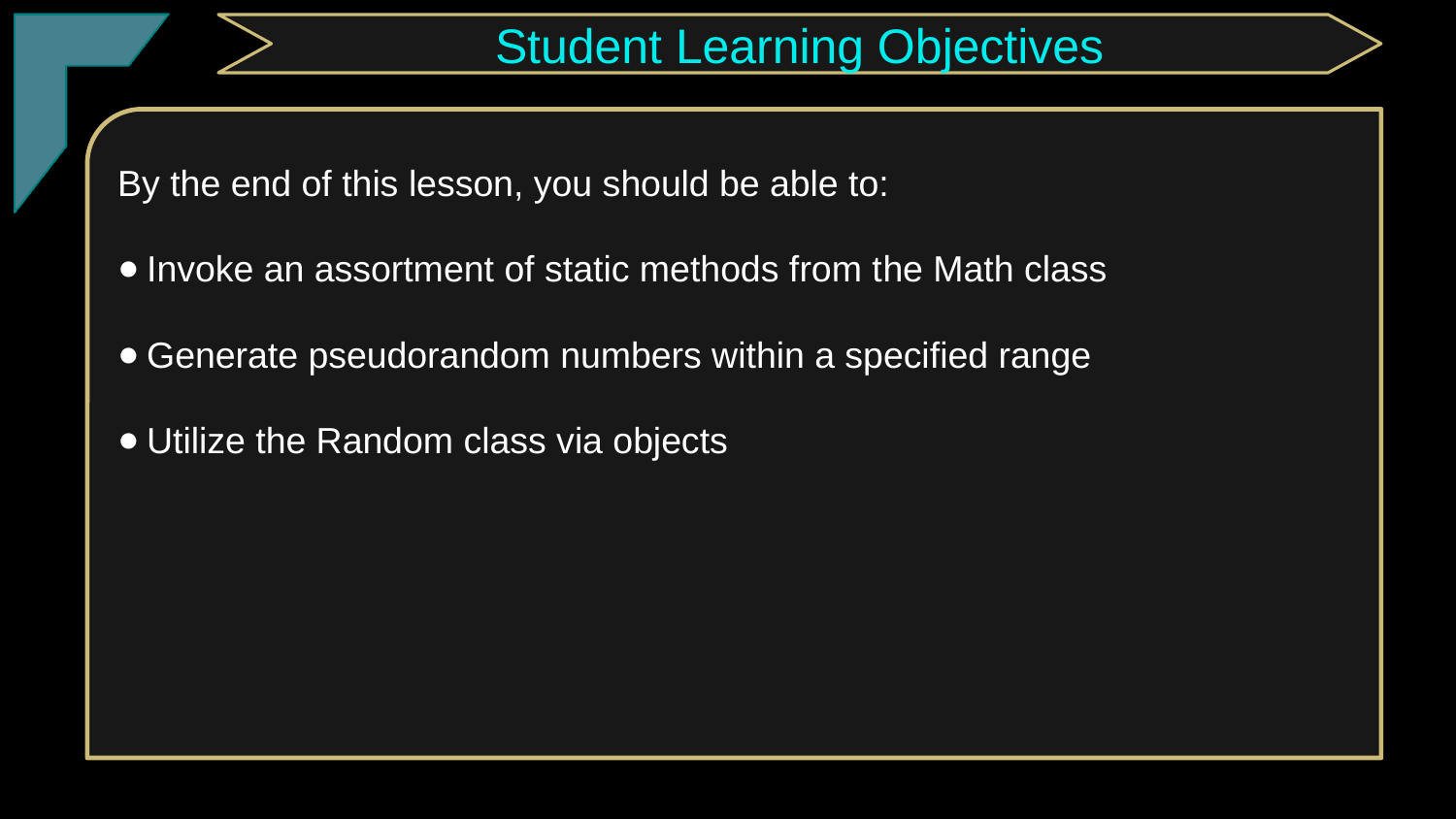

TClark
Student Learning Objectives
By the end of this lesson, you should be able to:
Invoke an assortment of static methods from the Math class
Generate pseudorandom numbers within a specified range
Utilize the Random class via objects